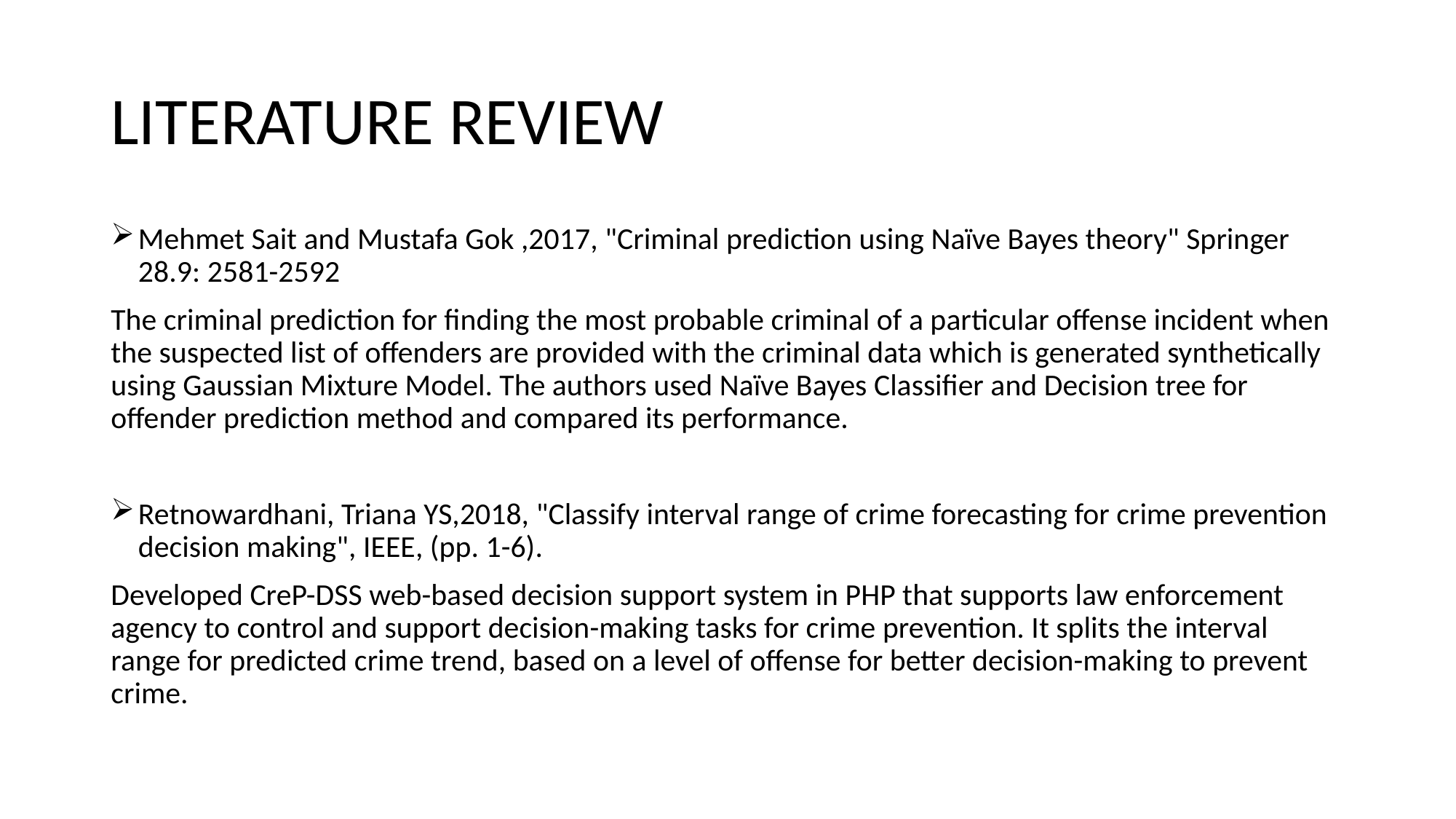

# LITERATURE REVIEW
Mehmet Sait and Mustafa Gok ,2017, "Criminal prediction using Naïve Bayes theory" Springer 28.9: 2581-2592
The criminal prediction for finding the most probable criminal of a particular offense incident when the suspected list of offenders are provided with the criminal data which is generated synthetically using Gaussian Mixture Model. The authors used Naïve Bayes Classifier and Decision tree for offender prediction method and compared its performance.

Retnowardhani, Triana YS,2018, "Classify interval range of crime forecasting for crime prevention decision making", IEEE, (pp. 1-6).
Developed CreP-DSS web-based decision support system in PHP that supports law enforcement agency to control and support decision-making tasks for crime prevention. It splits the interval range for predicted crime trend, based on a level of offense for better decision-making to prevent crime.